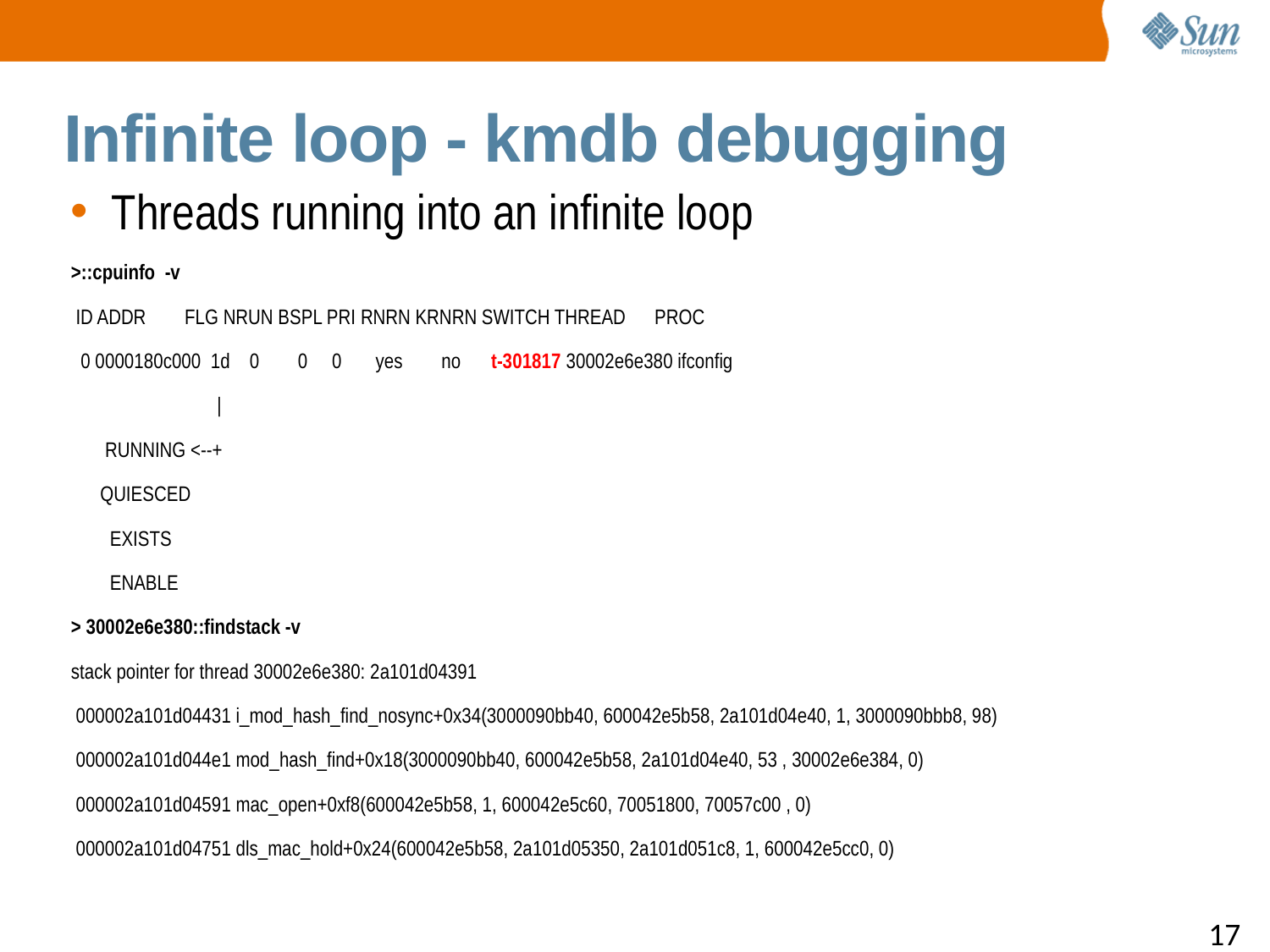

Infinite loop - kmdb debugging
Threads running into an infinite loop
>::cpuinfo  -v
 ID ADDR        FLG NRUN BSPL PRI RNRN KRNRN SWITCH THREAD      PROC
  0 0000180c000  1d    0        0     0       yes        no      t-301817 30002e6e380 ifconfig
                              |
       RUNNING <--+
      QUIESCED
        EXISTS
        ENABLE
> 30002e6e380::findstack -v
stack pointer for thread 30002e6e380: 2a101d04391
 000002a101d04431 i_mod_hash_find_nosync+0x34(3000090bb40, 600042e5b58, 2a101d04e40, 1, 3000090bbb8, 98)
 000002a101d044e1 mod_hash_find+0x18(3000090bb40, 600042e5b58, 2a101d04e40, 53 , 30002e6e384, 0)
 000002a101d04591 mac_open+0xf8(600042e5b58, 1, 600042e5c60, 70051800, 70057c00 , 0)
 000002a101d04751 dls_mac_hold+0x24(600042e5b58, 2a101d05350, 2a101d051c8, 1, 600042e5cc0, 0)

Footnote position, 12 pts.
17